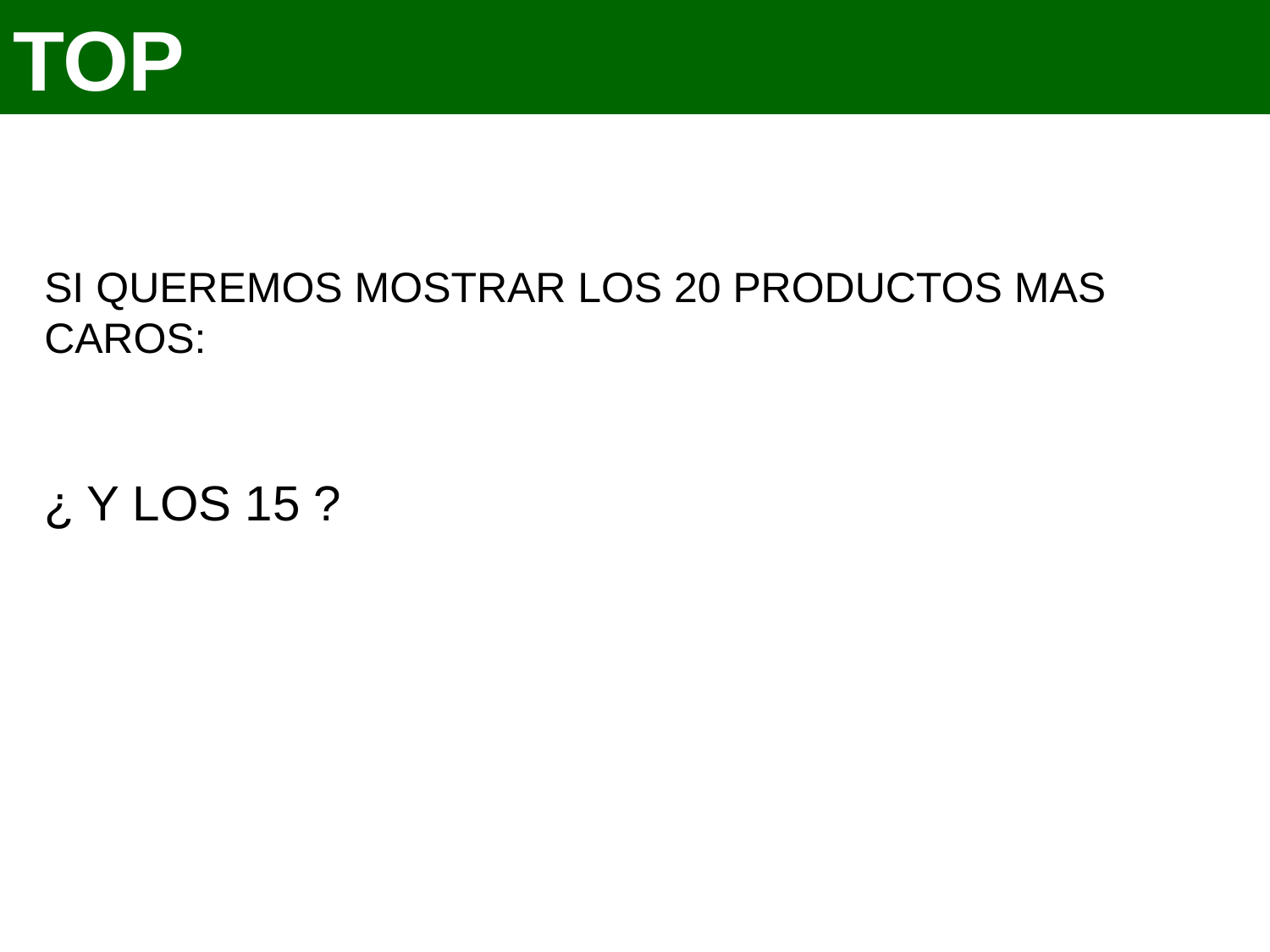

# TOP

SI QUEREMOS MOSTRAR LOS 20 PRODUCTOS MAS CAROS:

¿ Y LOS 15 ?